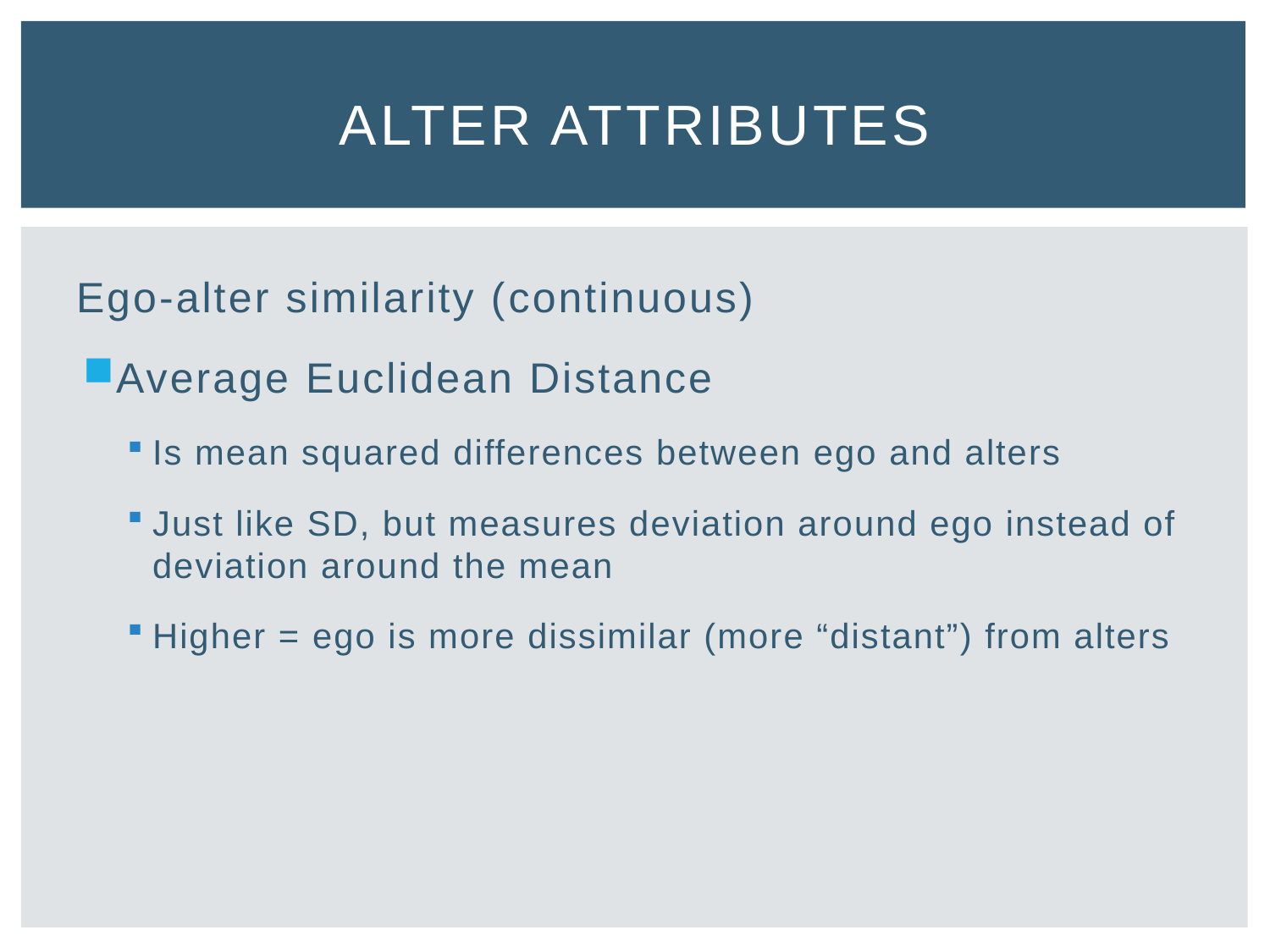

# Alter attributes
Ego-alter similarity (continuous)
Average Euclidean Distance
Is mean squared differences between ego and alters
Just like SD, but measures deviation around ego instead of deviation around the mean
Higher = ego is more dissimilar (more “distant”) from alters